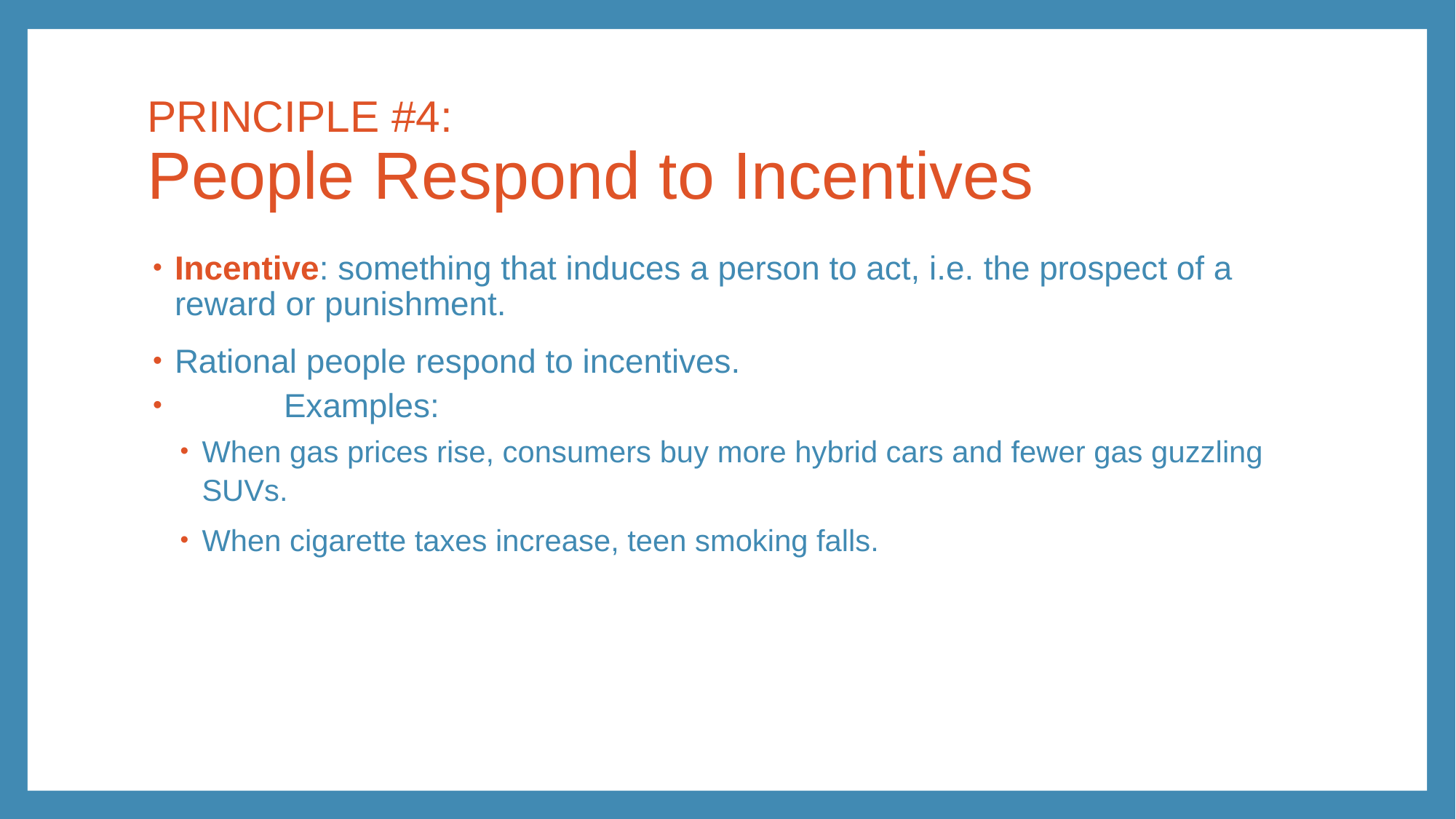

# PRINCIPLE #4: People Respond to Incentives
Incentive: something that induces a person to act, i.e. the prospect of a reward or punishment.
Rational people respond to incentives.
	Examples:
When gas prices rise, consumers buy more hybrid cars and fewer gas guzzling SUVs.
When cigarette taxes increase, teen smoking falls.